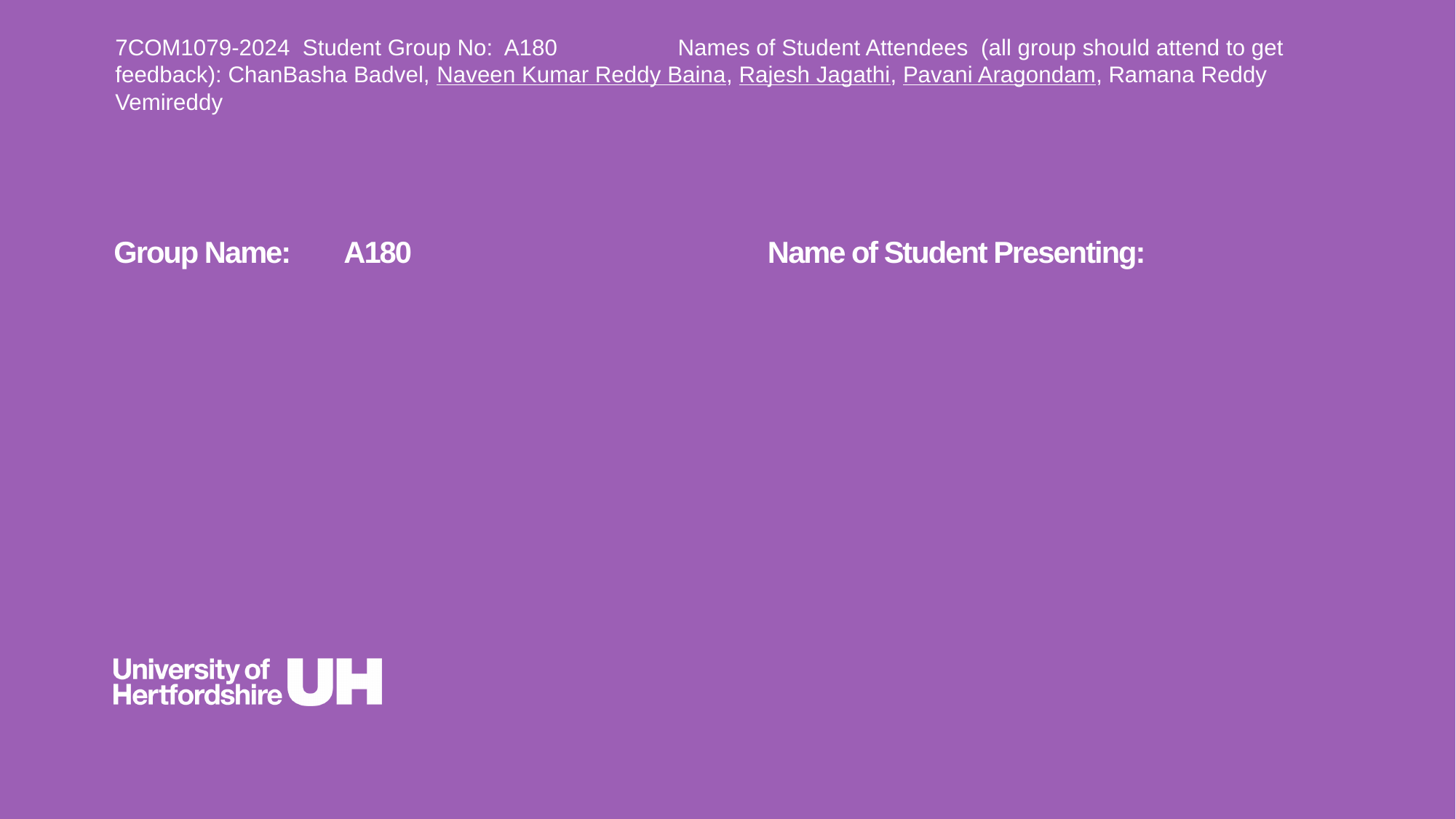

7COM1079-2024  Student Group No:  A180                   Names of Student Attendees  (all group should attend to get feedback): ChanBasha Badvel, Naveen Kumar Reddy Baina, Rajesh Jagathi, Pavani Aragondam, Ramana Reddy Vemireddy
Group Name:        A180                                                    Name of Student Presenting:
# Research Question – Tutorial Presentation for Feedback Date: